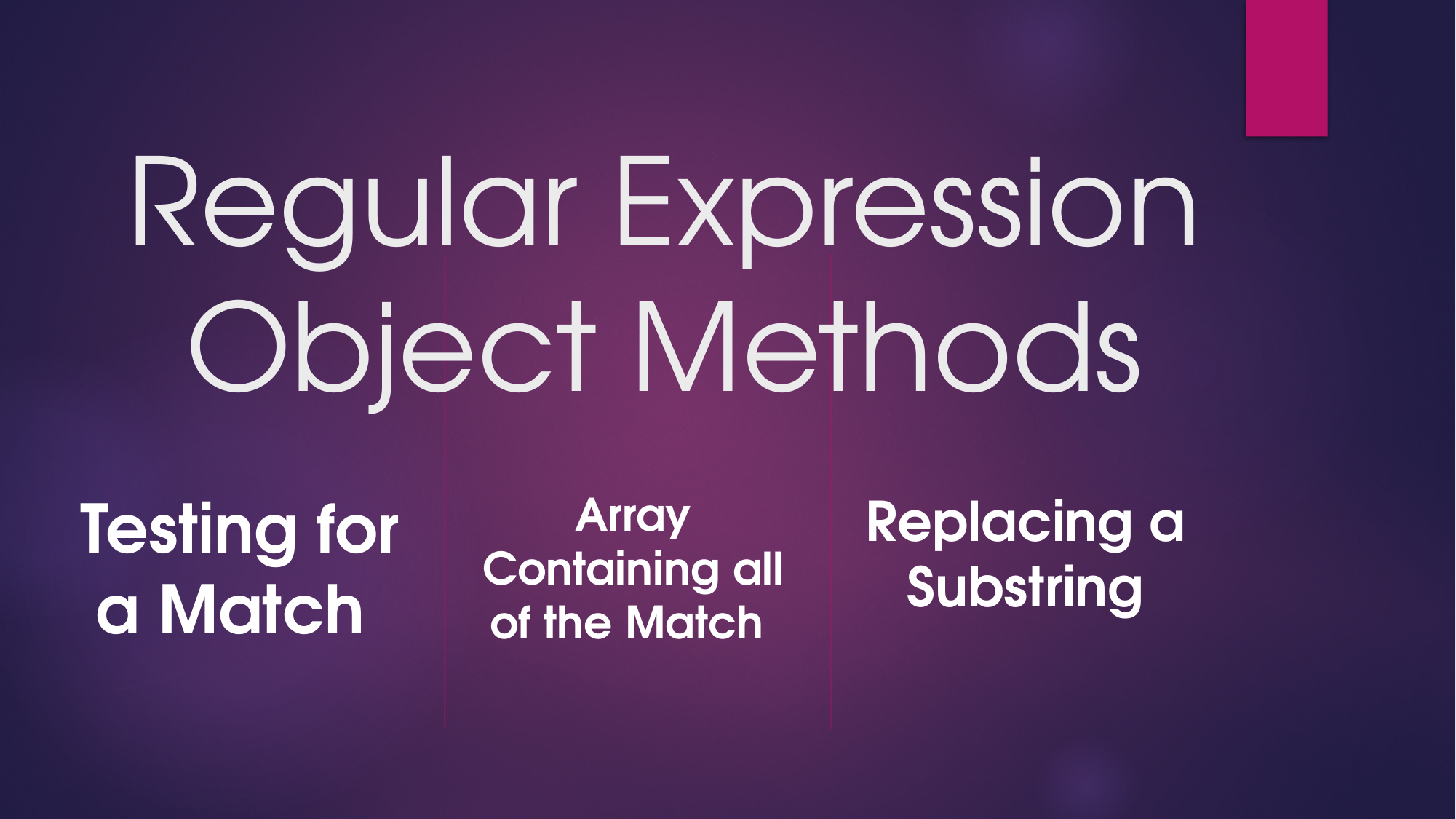

# Regular Expression Object Methods
Testing for a Match
Array Containing all of the Match
Replacing a Substring